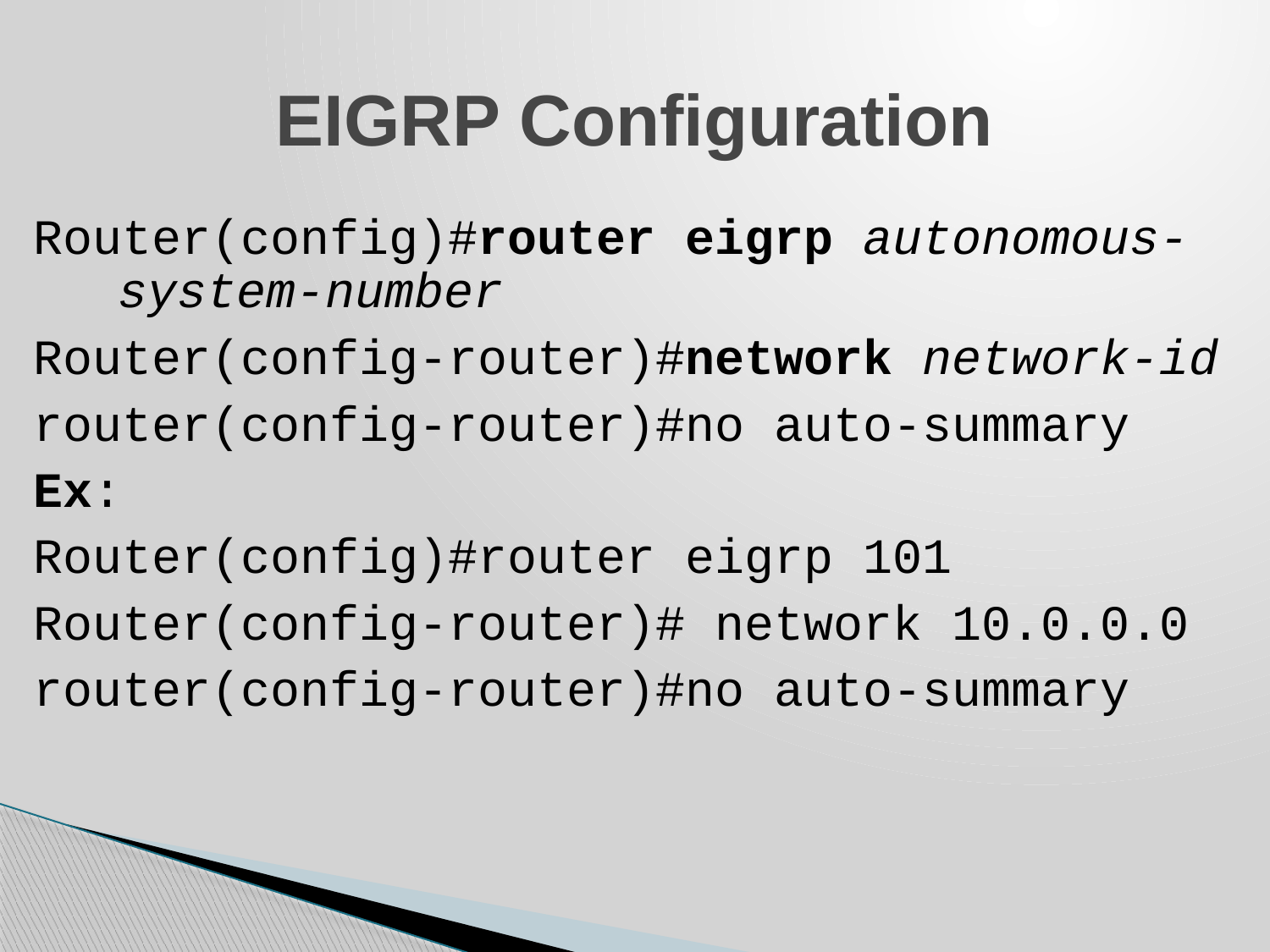

# EIGRP Configuration
Router(config)#router eigrp autonomous-system-number
Router(config-router)#network network-id
router(config-router)#no auto-summary
Ex:
Router(config)#router eigrp 101
Router(config-router)# network 10.0.0.0
router(config-router)#no auto-summary